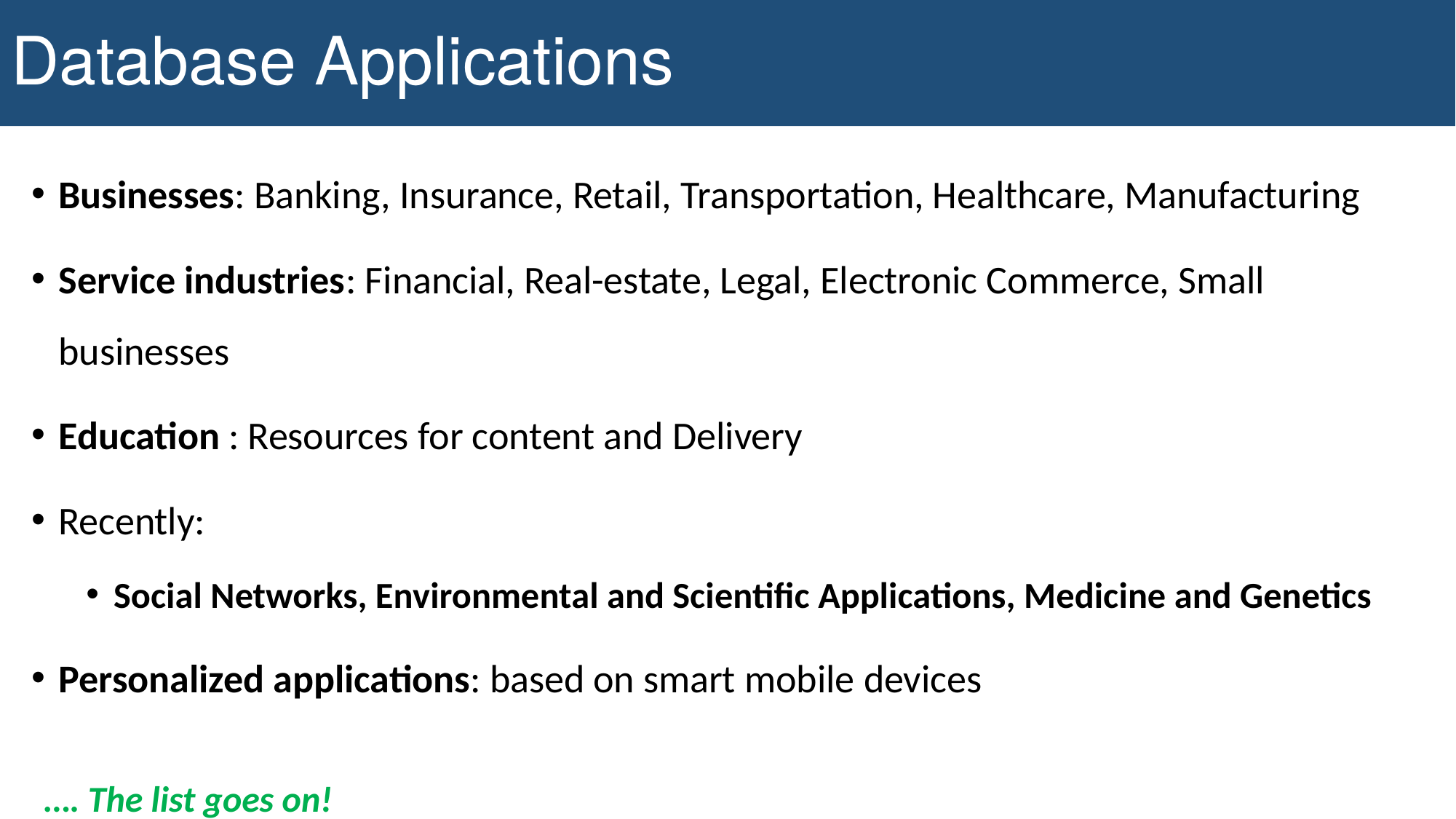

# Database Applications
Businesses: Banking, Insurance, Retail, Transportation, Healthcare, Manufacturing
Service industries: Financial, Real-estate, Legal, Electronic Commerce, Small businesses
Education : Resources for content and Delivery
Recently:
Social Networks, Environmental and Scientific Applications, Medicine and Genetics
Personalized applications: based on smart mobile devices
…. The list goes on!